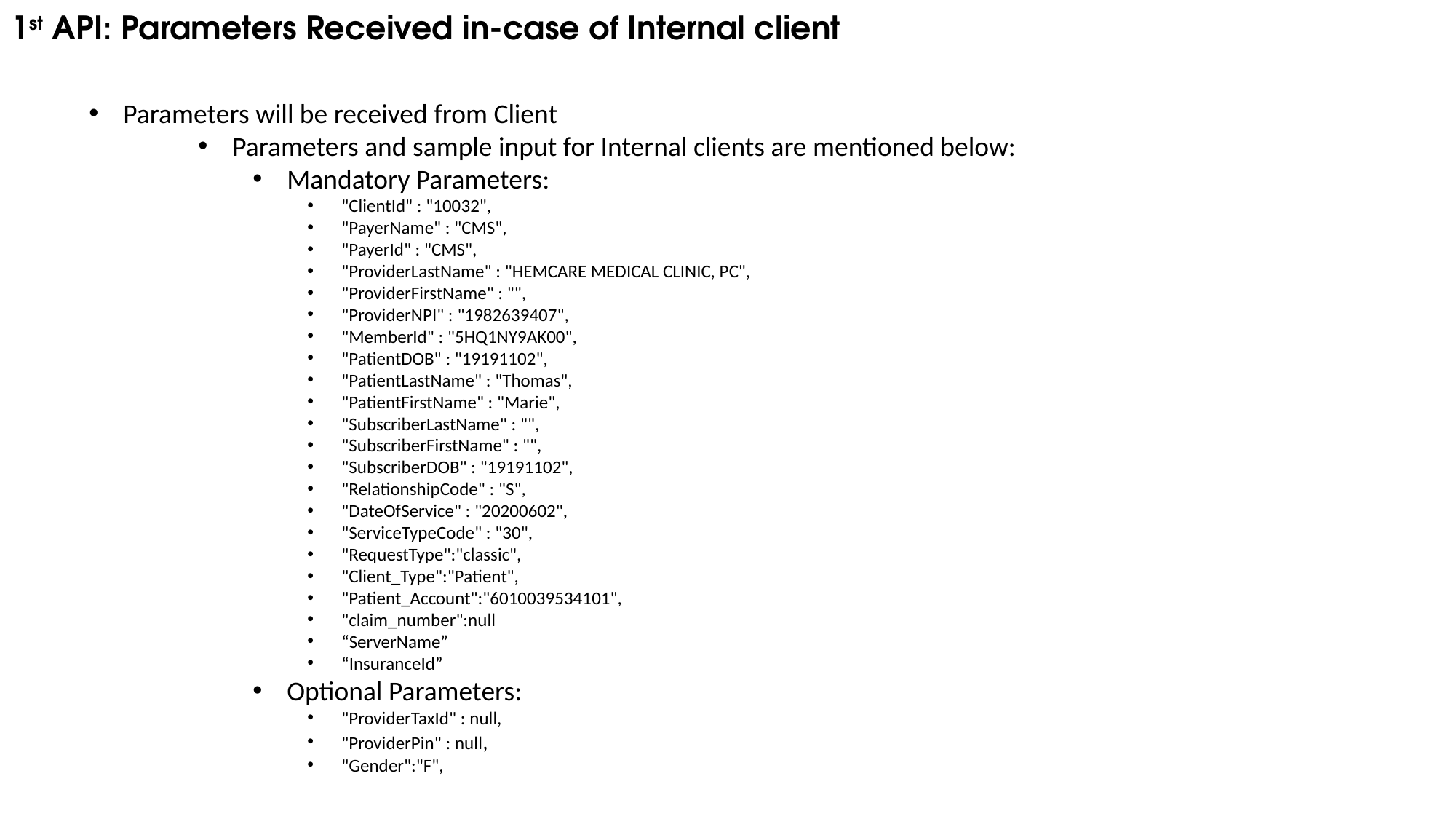

# 1st API: Parameters Received in-case of Internal client

Parameters will be received from Client
Parameters and sample input for Internal clients are mentioned below:
Mandatory Parameters:
"ClientId" : "10032",
"PayerName" : "CMS",
"PayerId" : "CMS",
"ProviderLastName" : "HEMCARE MEDICAL CLINIC, PC",
"ProviderFirstName" : "",
"ProviderNPI" : "1982639407",
"MemberId" : "5HQ1NY9AK00",
"PatientDOB" : "19191102",
"PatientLastName" : "Thomas",
"PatientFirstName" : "Marie",
"SubscriberLastName" : "",
"SubscriberFirstName" : "",
"SubscriberDOB" : "19191102",
"RelationshipCode" : "S",
"DateOfService" : "20200602",
"ServiceTypeCode" : "30",
"RequestType":"classic",
"Client_Type":"Patient",
"Patient_Account":"6010039534101",
"claim_number":null
“ServerName”
“InsuranceId”
Optional Parameters:
"ProviderTaxId" : null,
"ProviderPin" : null,
"Gender":"F",